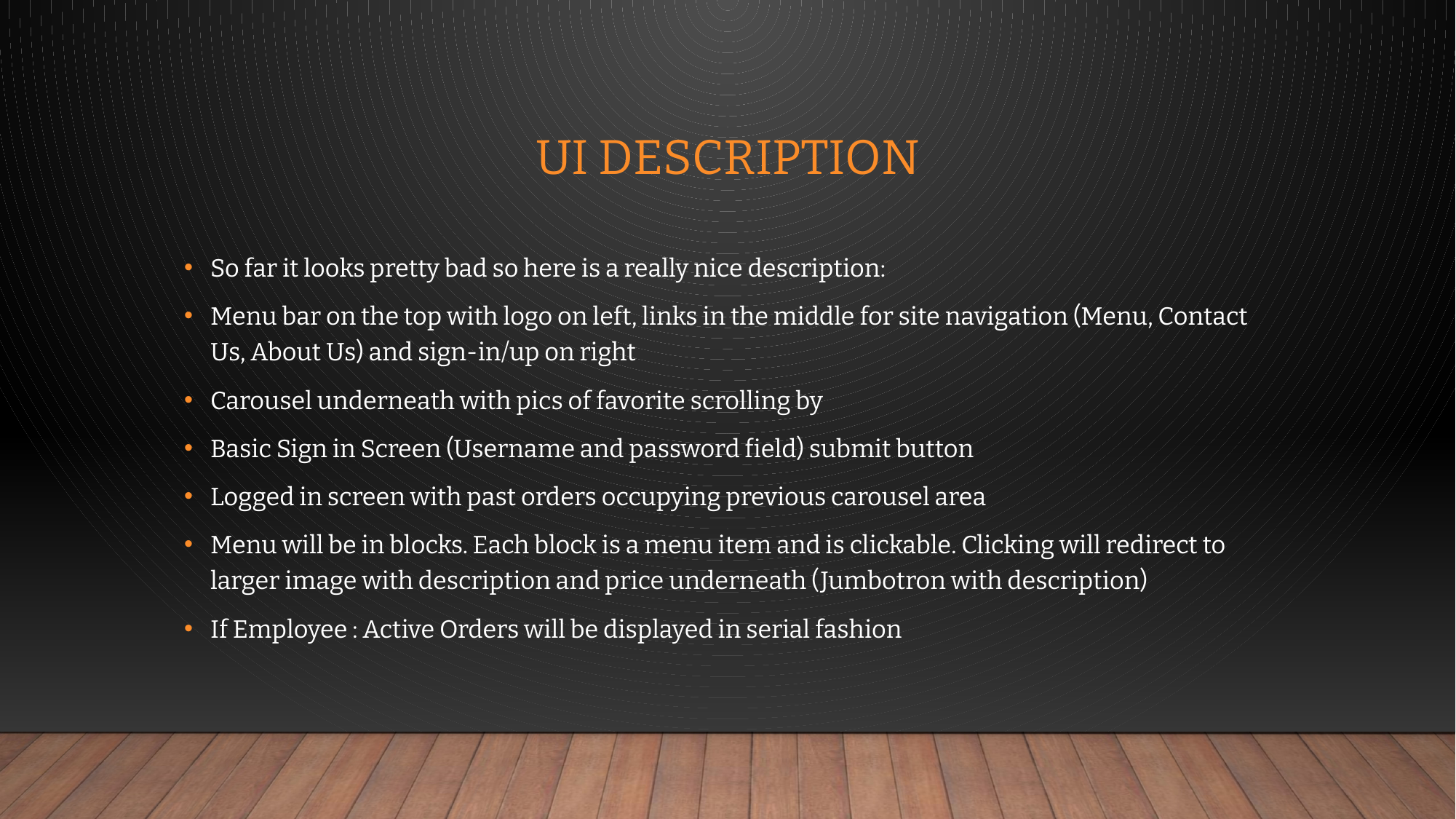

# UI Description
So far it looks pretty bad so here is a really nice description:
Menu bar on the top with logo on left, links in the middle for site navigation (Menu, Contact Us, About Us) and sign-in/up on right
Carousel underneath with pics of favorite scrolling by
Basic Sign in Screen (Username and password field) submit button
Logged in screen with past orders occupying previous carousel area
Menu will be in blocks. Each block is a menu item and is clickable. Clicking will redirect to larger image with description and price underneath (Jumbotron with description)
If Employee : Active Orders will be displayed in serial fashion